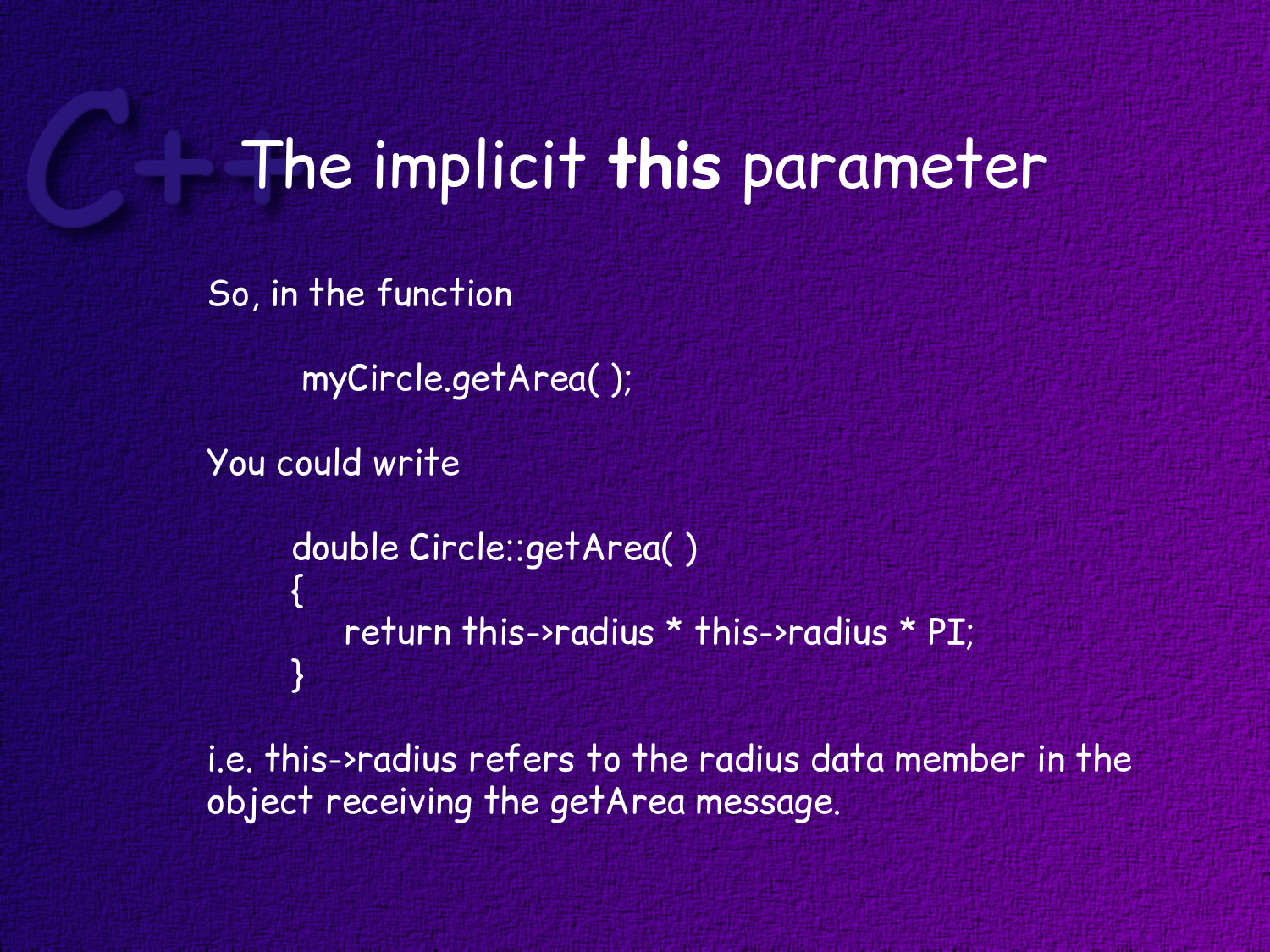

# The implicit this parameter
So, in the function

         myCircle.getArea( );

You could write

        double Circle::getArea( )
        {
             return this->radius * this->radius * PI;
        }

i.e. this->radius refers to the radius data member in the
object receiving the getArea message.